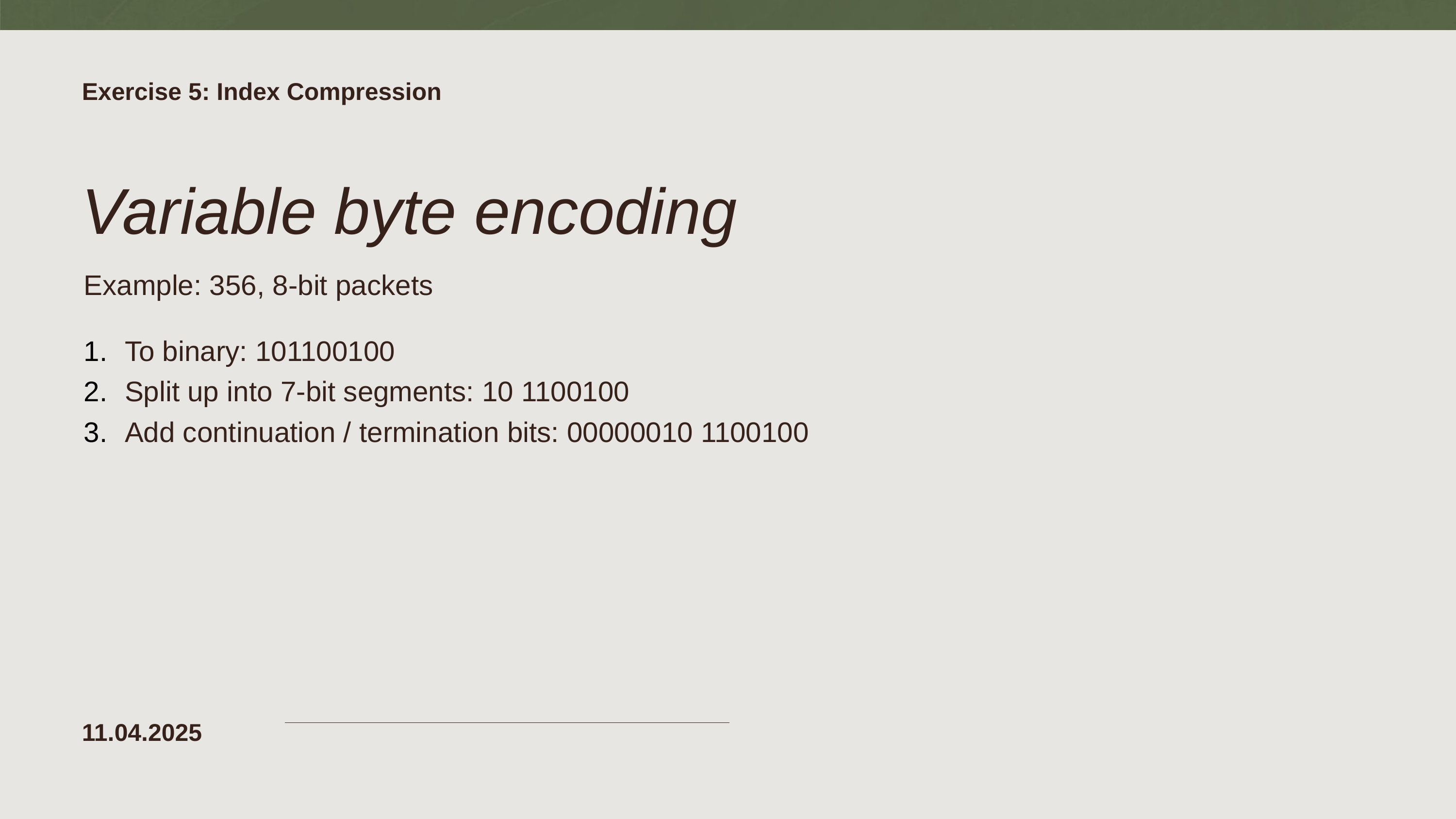

Exercise 5: Index Compression
Variable byte encoding
Example: 356, 8-bit packets
To binary: 101100100
Split up into 7-bit segments: 10 1100100
Add continuation / termination bits: 00000010 1100100
11.04.2025